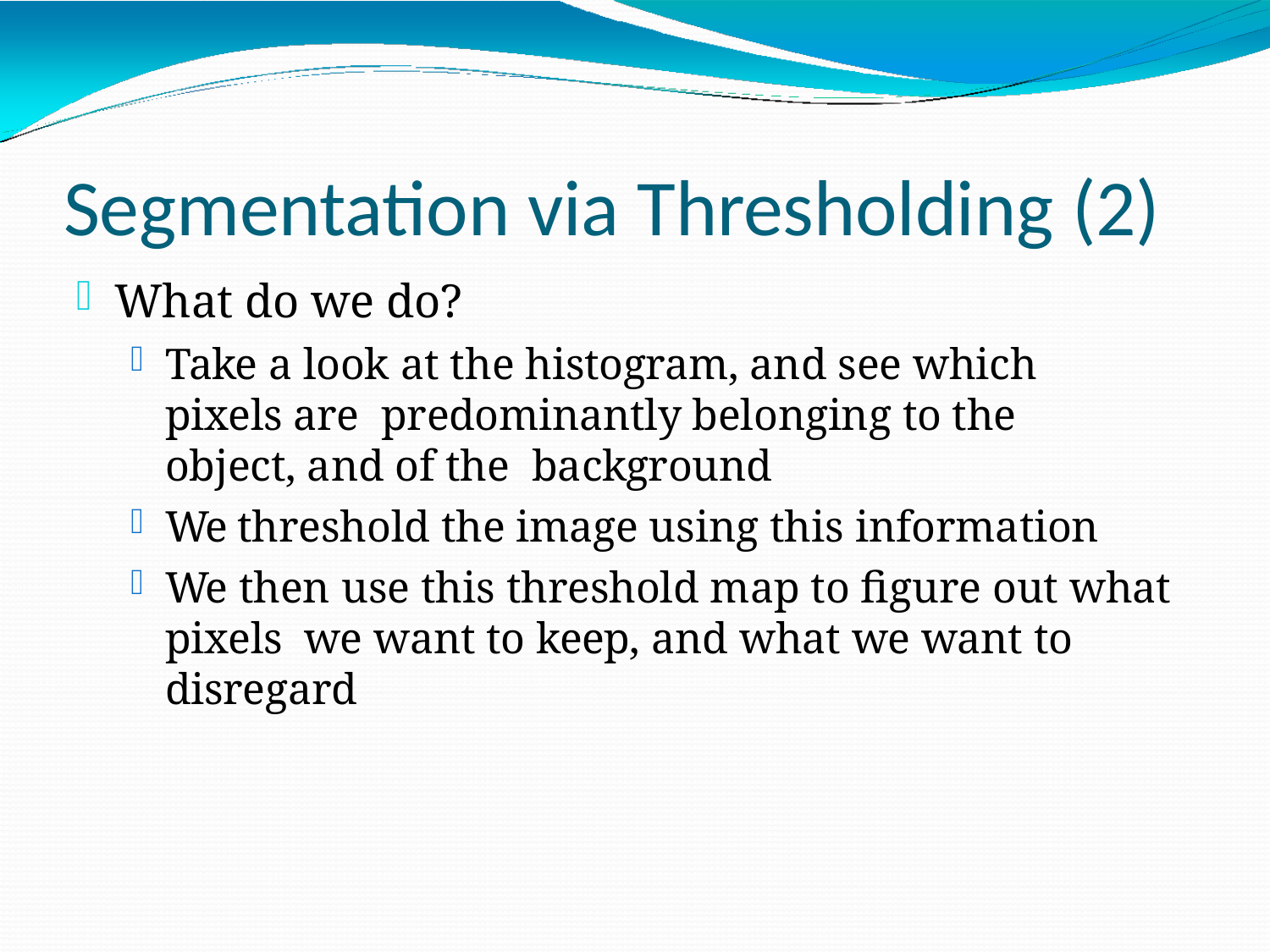

# Segmentation via Thresholding (2)
What do we do?
Take a look at the histogram, and see which pixels are  predominantly belonging to the object, and of the  background
We threshold the image using this information
We then use this threshold map to figure out what pixels  we want to keep, and what we want to disregard